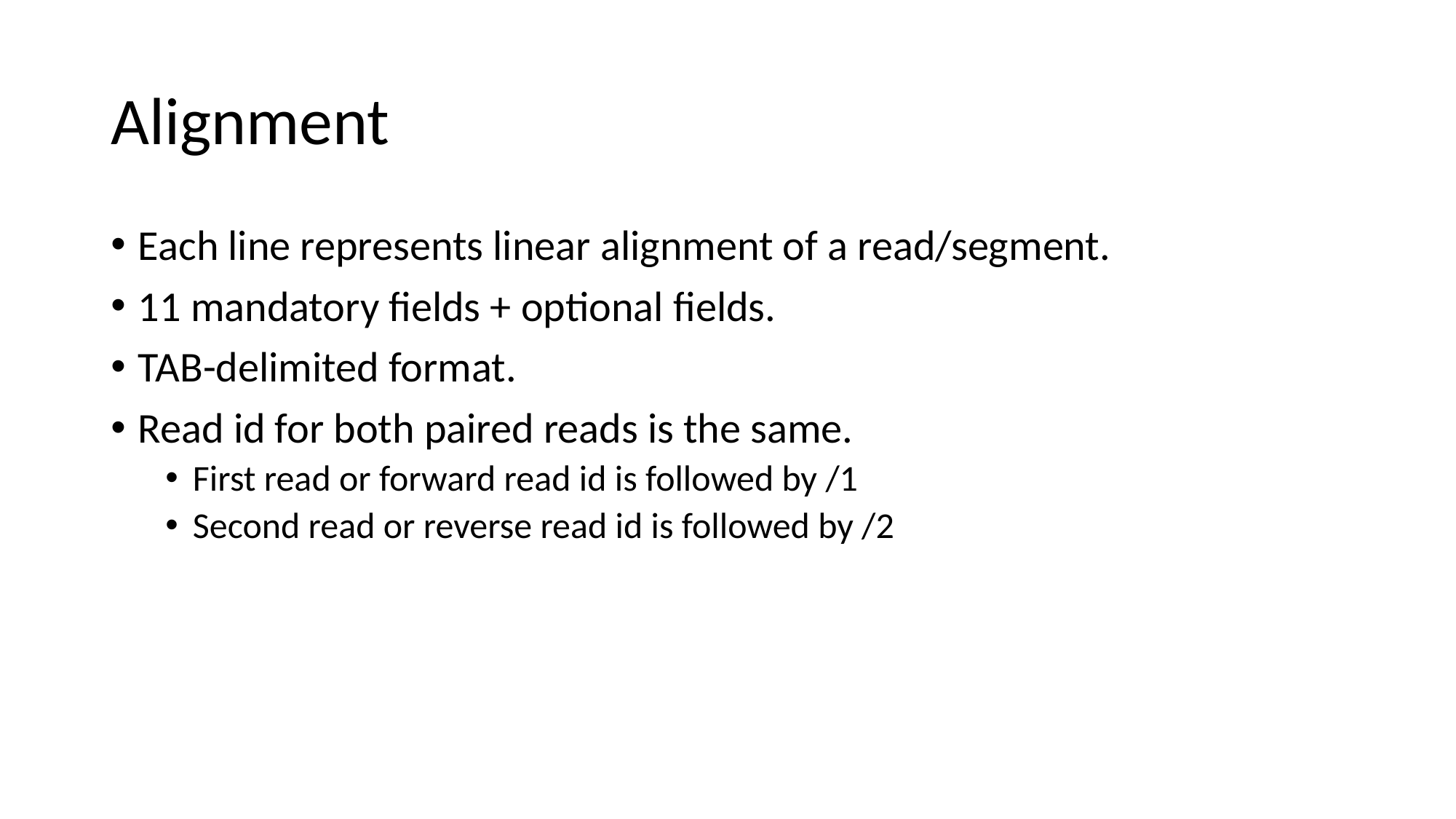

# Alignment
Each line represents linear alignment of a read/segment.
11 mandatory fields + optional fields.
TAB-delimited format.
Read id for both paired reads is the same.
First read or forward read id is followed by /1
Second read or reverse read id is followed by /2